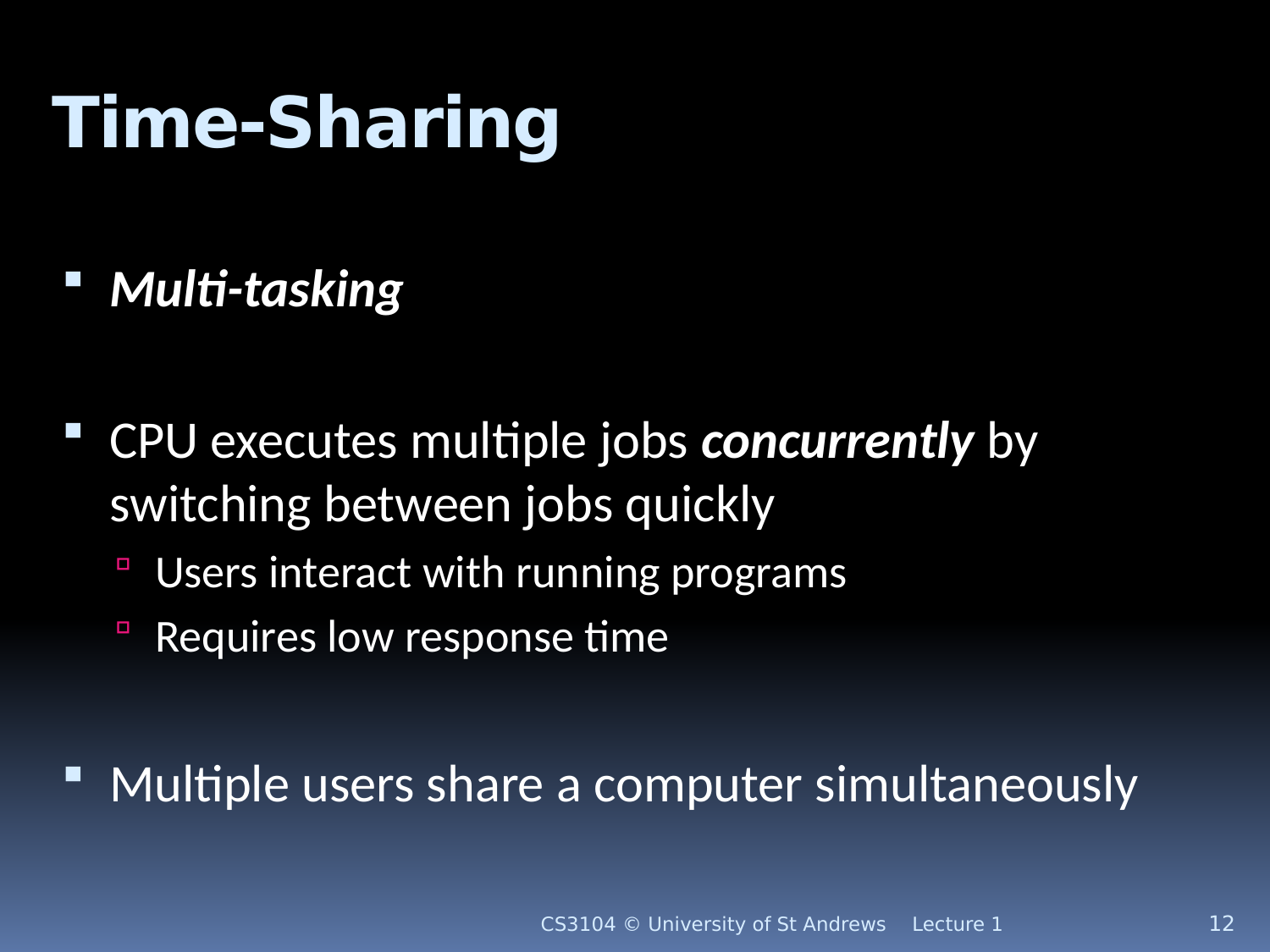

# Time-Sharing
Multi-tasking

CPU executes multiple jobs concurrently by switching between jobs quickly
Users interact with running programs
Requires low response time

Multiple users share a computer simultaneously
CS3104 © University of St Andrews
Lecture 1
12